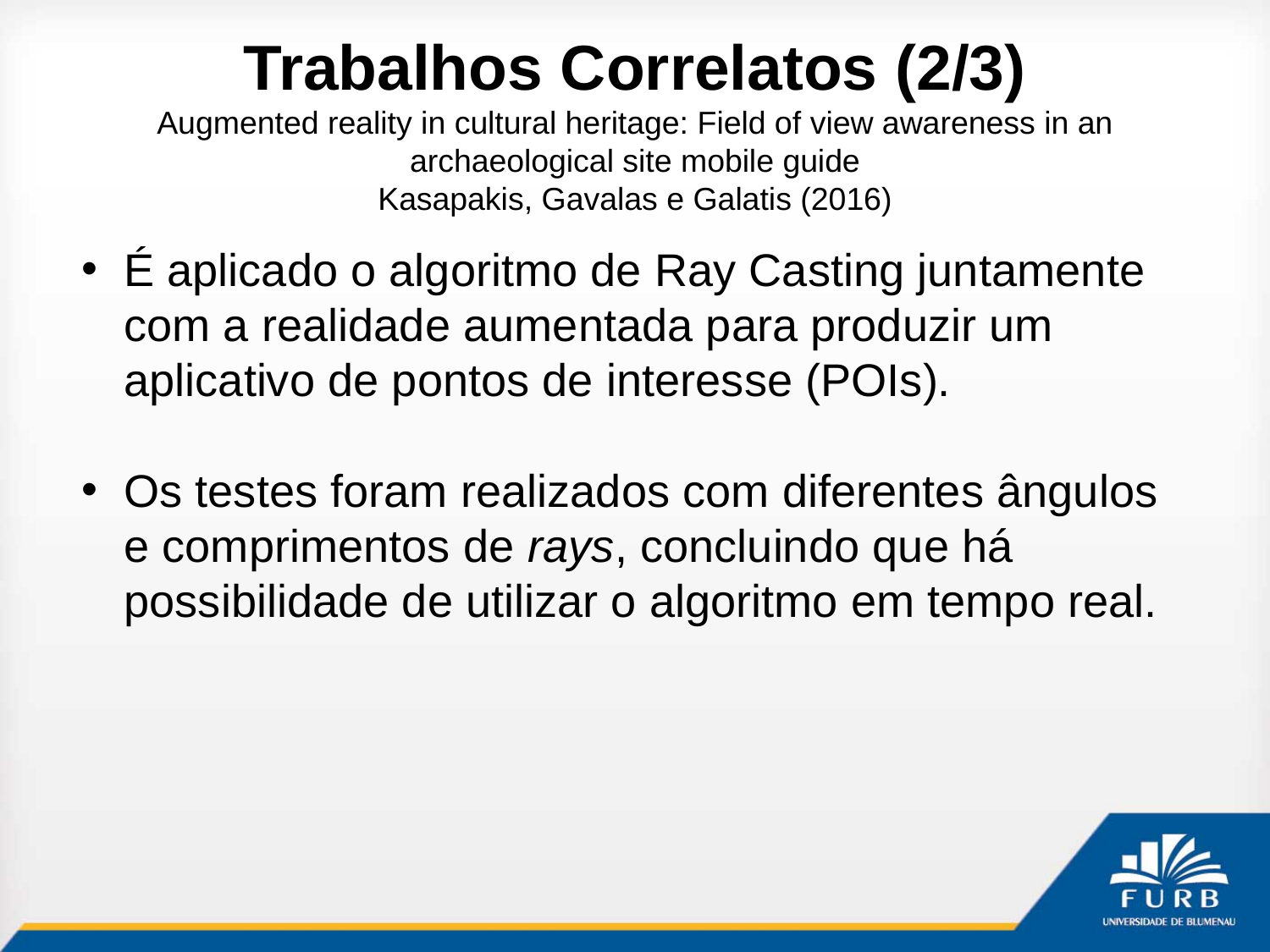

# Trabalhos Correlatos (2/3)
Augmented reality in cultural heritage: Field of view awareness in an archaeological site mobile guide
Kasapakis, Gavalas e Galatis (2016)
É aplicado o algoritmo de Ray Casting juntamente com a realidade aumentada para produzir um aplicativo de pontos de interesse (POIs).
Os testes foram realizados com diferentes ângulos e comprimentos de rays, concluindo que há possibilidade de utilizar o algoritmo em tempo real.